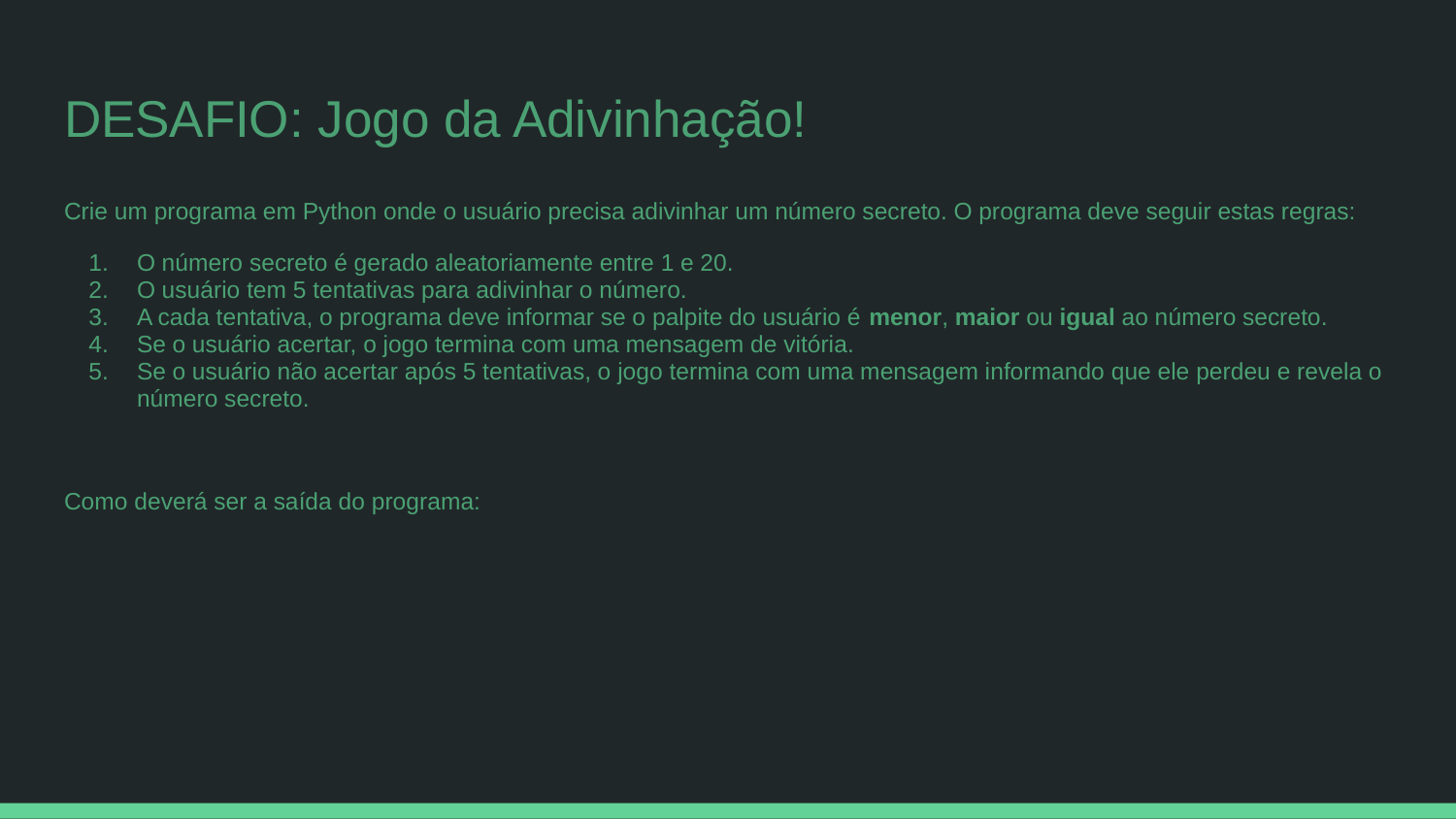

# DESAFIO: Jogo da Adivinhação!
Crie um programa em Python onde o usuário precisa adivinhar um número secreto. O programa deve seguir estas regras:
O número secreto é gerado aleatoriamente entre 1 e 20.
O usuário tem 5 tentativas para adivinhar o número.
A cada tentativa, o programa deve informar se o palpite do usuário é menor, maior ou igual ao número secreto.
Se o usuário acertar, o jogo termina com uma mensagem de vitória.
Se o usuário não acertar após 5 tentativas, o jogo termina com uma mensagem informando que ele perdeu e revela o número secreto.

Como deverá ser a saída do programa: